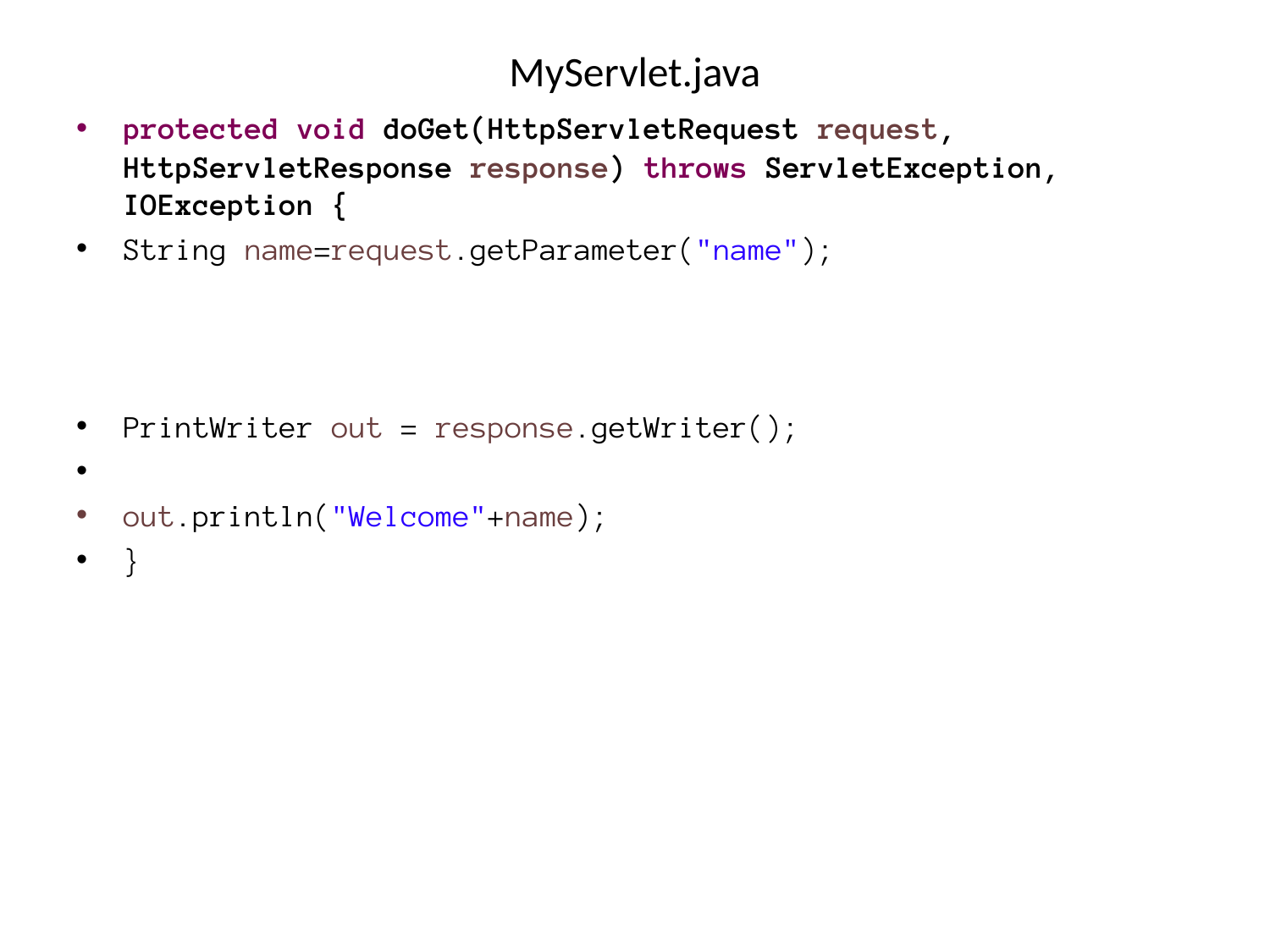

# MyServlet.java
protected void doGet(HttpServletRequest request, HttpServletResponse response) throws ServletException, IOException {
String name=request.getParameter("name");

PrintWriter out = response.getWriter();

out.println("Welcome"+name);
}